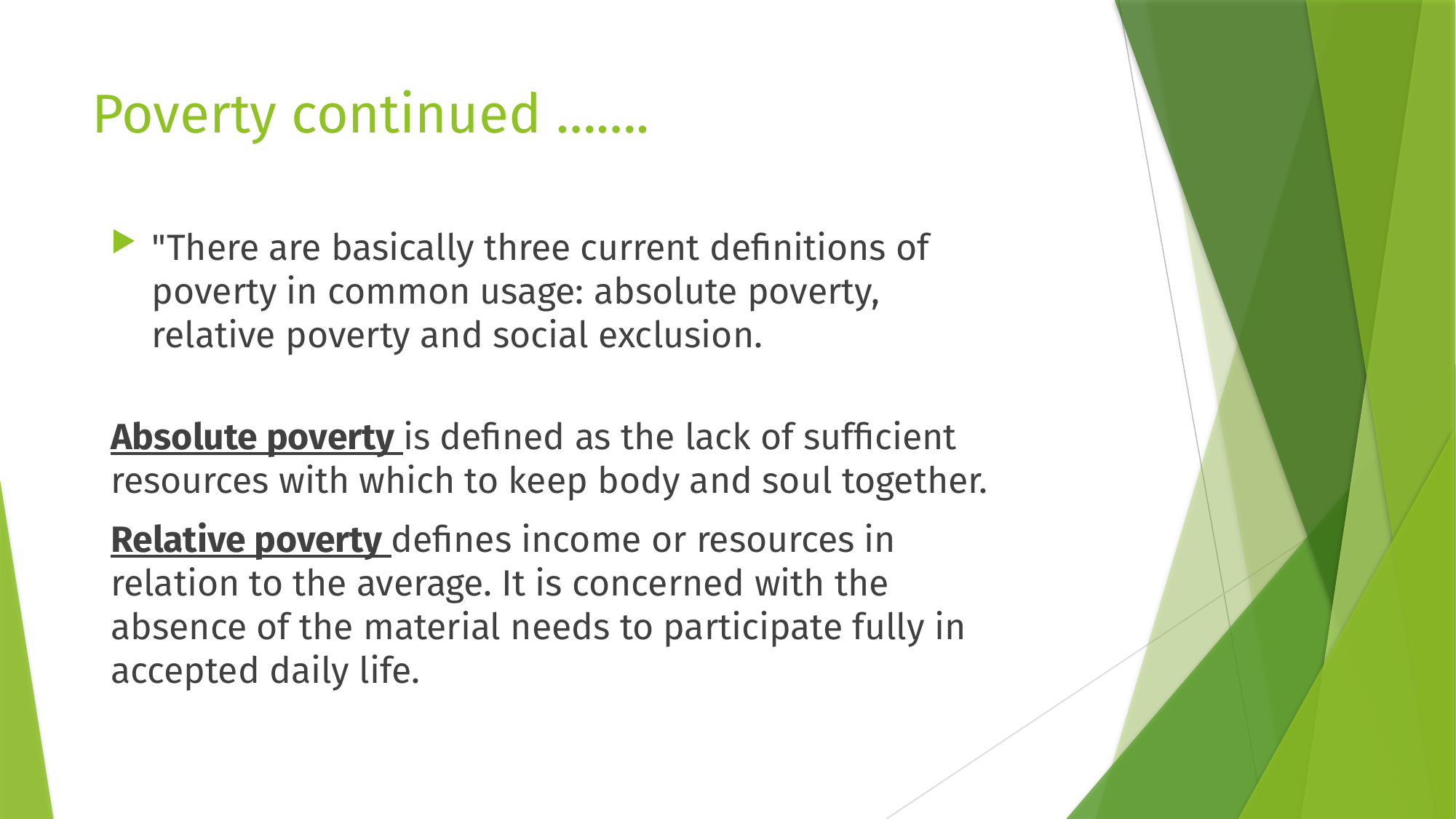

# Poverty continued …….
"There are basically three current definitions of poverty in common usage: absolute poverty, relative poverty and social exclusion.
Absolute poverty is defined as the lack of sufficient resources with which to keep body and soul together.
Relative poverty defines income or resources in relation to the average. It is concerned with the absence of the material needs to participate fully in accepted daily life.